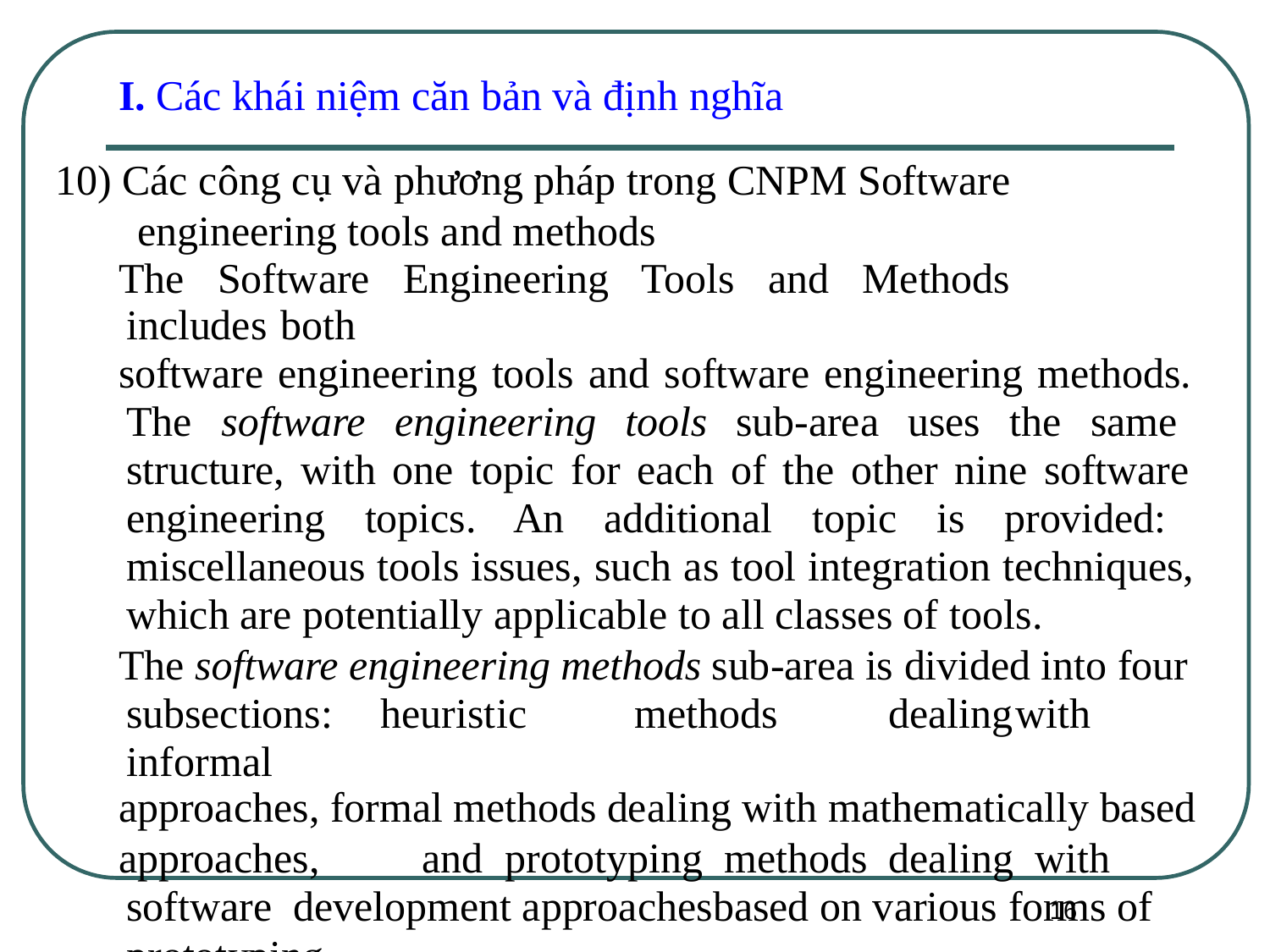

I. Các khái niệm căn bản và định nghĩa
10) Các công cụ và phương pháp trong CNPM Software  engineering tools and methods
The Software Engineering Tools and Methods includes both
software engineering tools and software engineering methods.  The software engineering tools sub-area uses the same  structure, with one topic for each of the other nine software  engineering topics. An additional topic is provided:  miscellaneous tools issues, such as tool integration techniques,  which are potentially applicable to all classes of tools.
The software engineering methods sub-area is divided into four  subsections:	heuristic	methods	dealing	with	informal
approaches, formal methods dealing with mathematically based
approaches,	and	prototyping	methods	dealing	with	software  development approachesbased on various forms of prototyping.
16